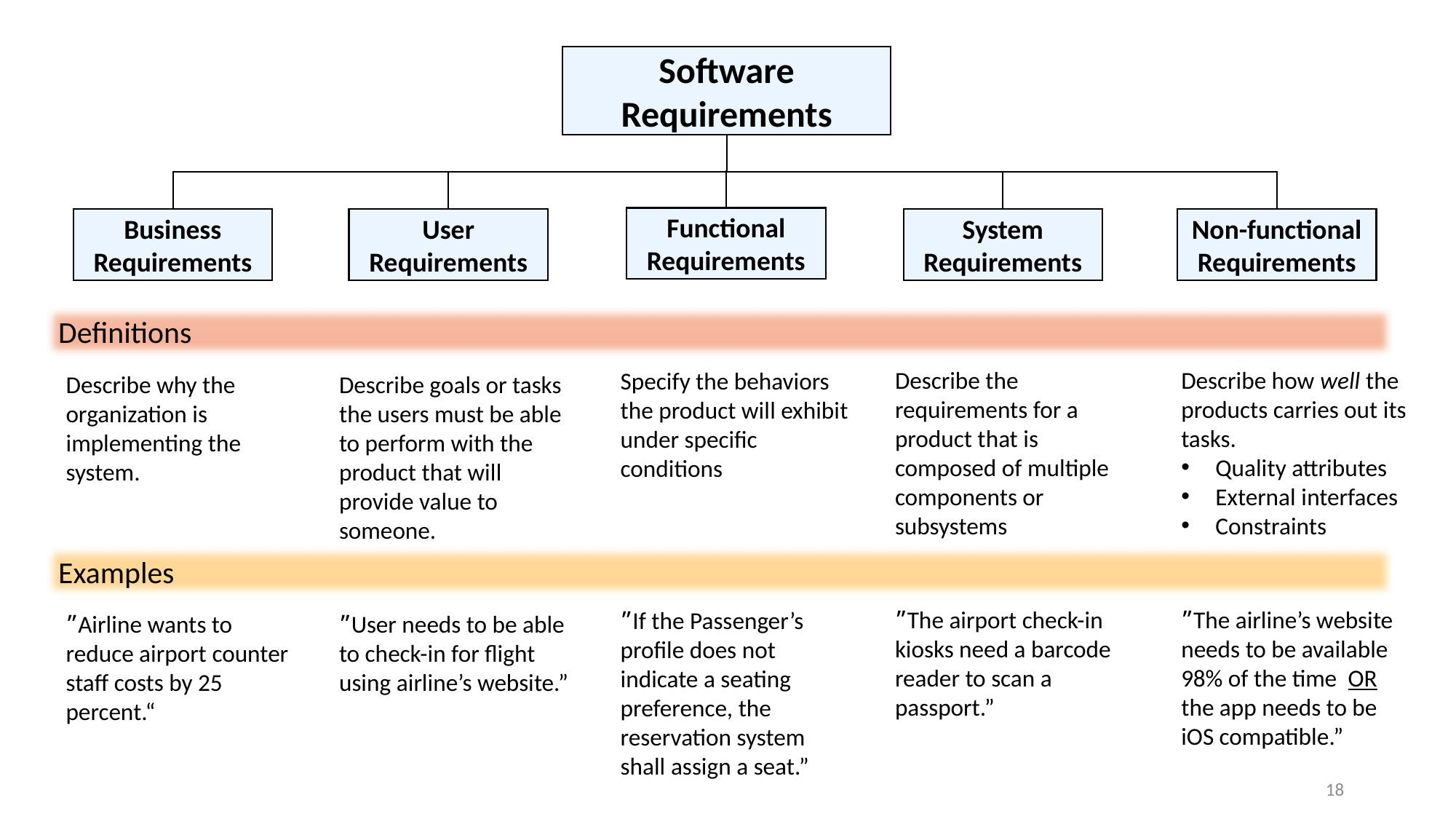

Software Requirements
Functional Requirements
Business Requirements
User Requirements
System Requirements
Non-functional Requirements
Definitions
Describe the requirements for a product that is composed of multiple components or subsystems
Describe how well the products carries out its tasks.
Quality attributes
External interfaces
Constraints

Specify the behaviors the product will exhibit under specific conditions
﻿Describe why the organization is implementing the system.
Describe goals or tasks the users must be able to perform with the product that will provide value to someone.
Examples
﻿﻿”The airport check-in kiosks need a barcode reader to scan a passport.”
﻿﻿”The airline’s website needs to be available 98% of the time  OR the app needs to be iOS compatible.”
﻿﻿”If the Passenger’s profile does not indicate a seating preference, the reservation system shall assign a seat.”
﻿”Airline wants to reduce airport counter staff costs by 25 percent.“
﻿﻿”User needs to be able to check-in for flight using airline’s website.”

18